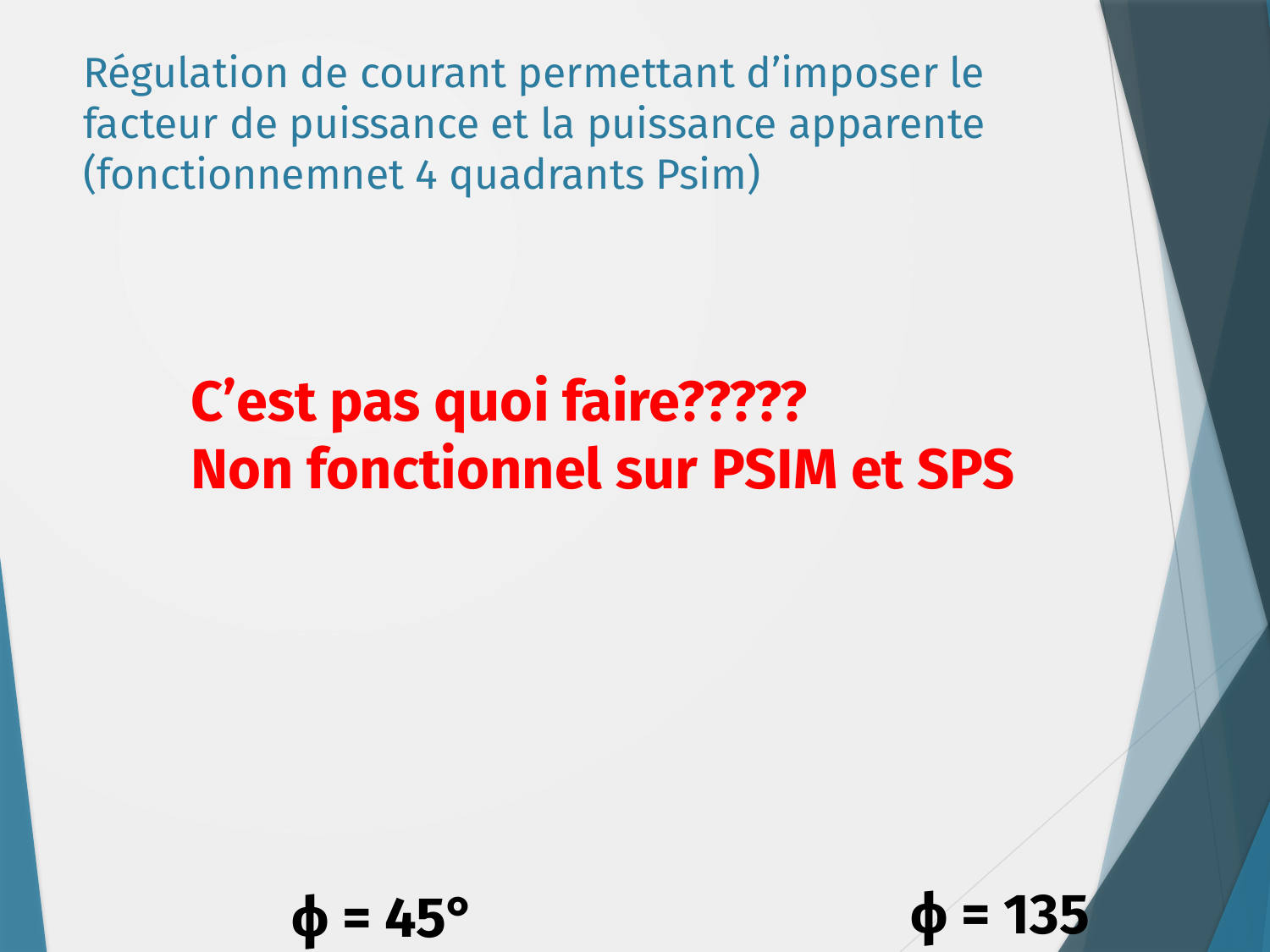

# Régulation de courant permettant d’imposer le facteur de puissance et la puissance apparente (fonctionnemnet 4 quadrants Psim)
C’est pas quoi faire?????
Non fonctionnel sur PSIM et SPS
ɸ = 135
ɸ = 45°